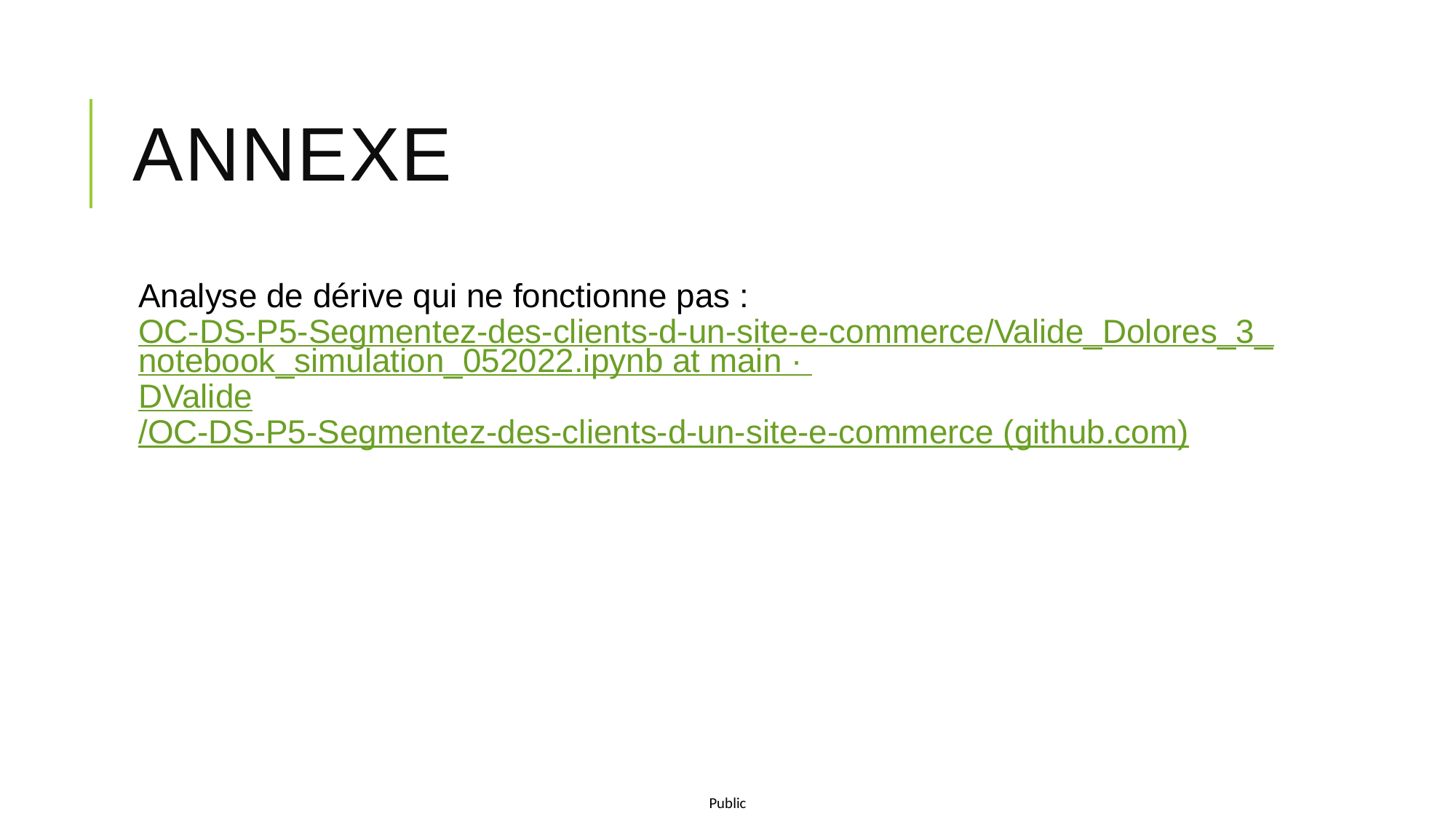

# Annexe
Analyse de dérive qui ne fonctionne pas : OC-DS-P5-Segmentez-des-clients-d-un-site-e-commerce/Valide_Dolores_3_notebook_simulation_052022.ipynb at main · DValide/OC-DS-P5-Segmentez-des-clients-d-un-site-e-commerce (github.com)